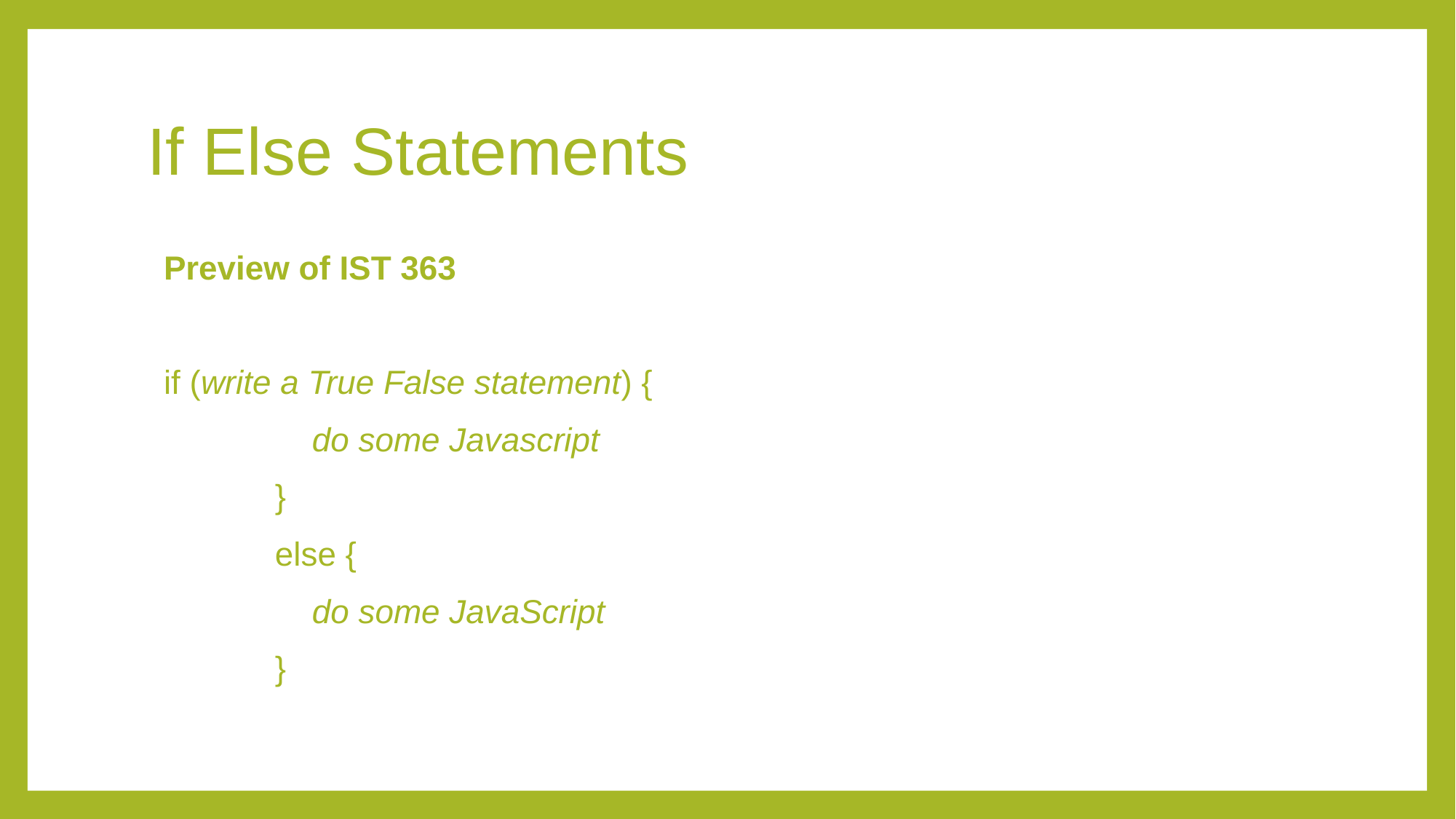

# If Else Statements
Preview of IST 363

if (write a True False statement) {
                do some Javascript
            }
            else {
                do some JavaScript
            }